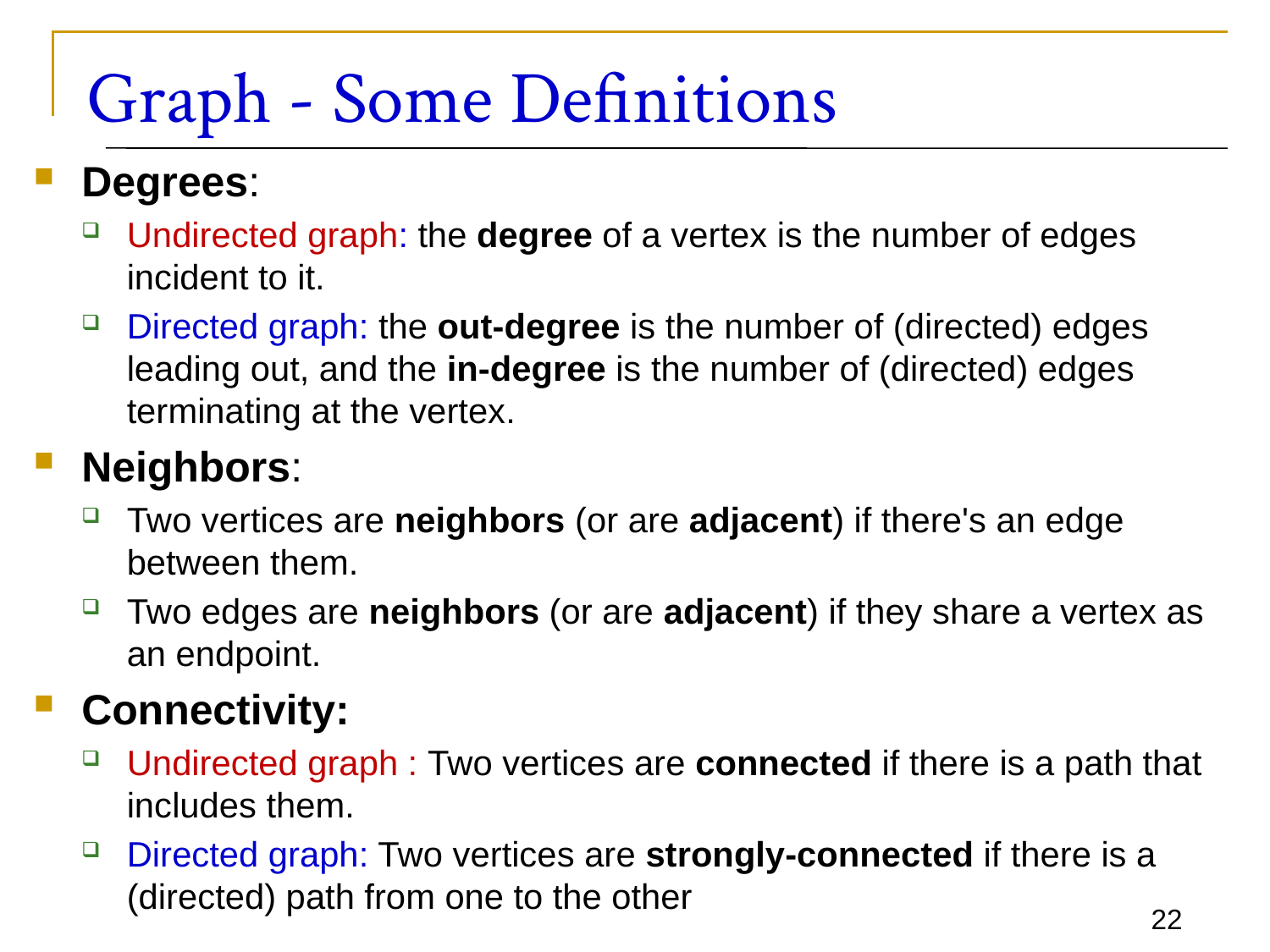

# Graph - Some Definitions
Degrees:
Undirected graph: the degree of a vertex is the number of edges incident to it.
Directed graph: the out-degree is the number of (directed) edges leading out, and the in-degree is the number of (directed) edges terminating at the vertex.
Neighbors:
Two vertices are neighbors (or are adjacent) if there's an edge between them.
Two edges are neighbors (or are adjacent) if they share a vertex as an endpoint.
Connectivity:
Undirected graph : Two vertices are connected if there is a path that includes them.
Directed graph: Two vertices are strongly-connected if there is a (directed) path from one to the other